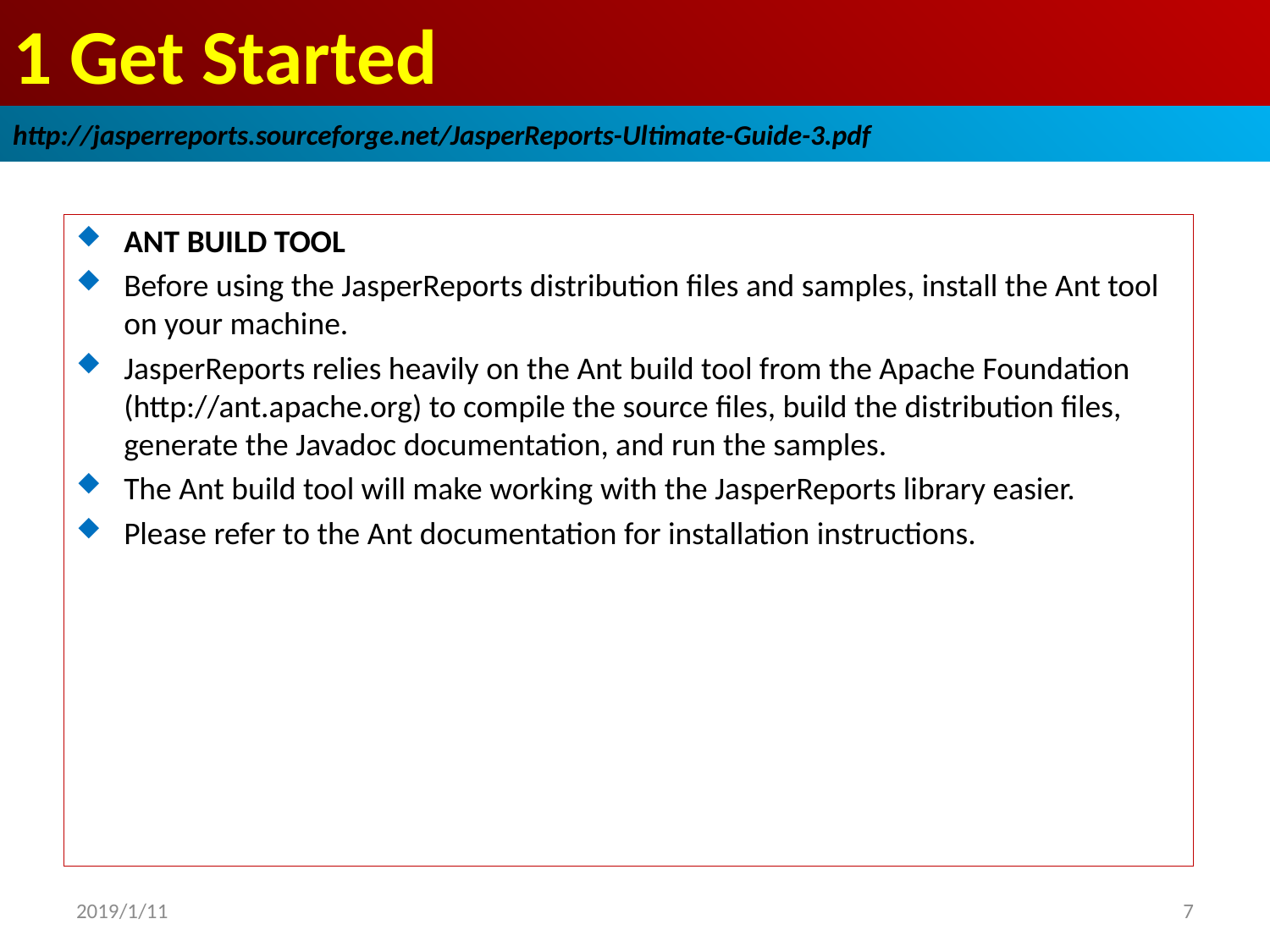

# 1 Get Started
http://jasperreports.sourceforge.net/JasperReports-Ultimate-Guide-3.pdf
ANT BUILD TOOL
Before using the JasperReports distribution files and samples, install the Ant tool on your machine.
JasperReports relies heavily on the Ant build tool from the Apache Foundation (http://ant.apache.org) to compile the source files, build the distribution files, generate the Javadoc documentation, and run the samples.
The Ant build tool will make working with the JasperReports library easier.
Please refer to the Ant documentation for installation instructions.
2019/1/11
7